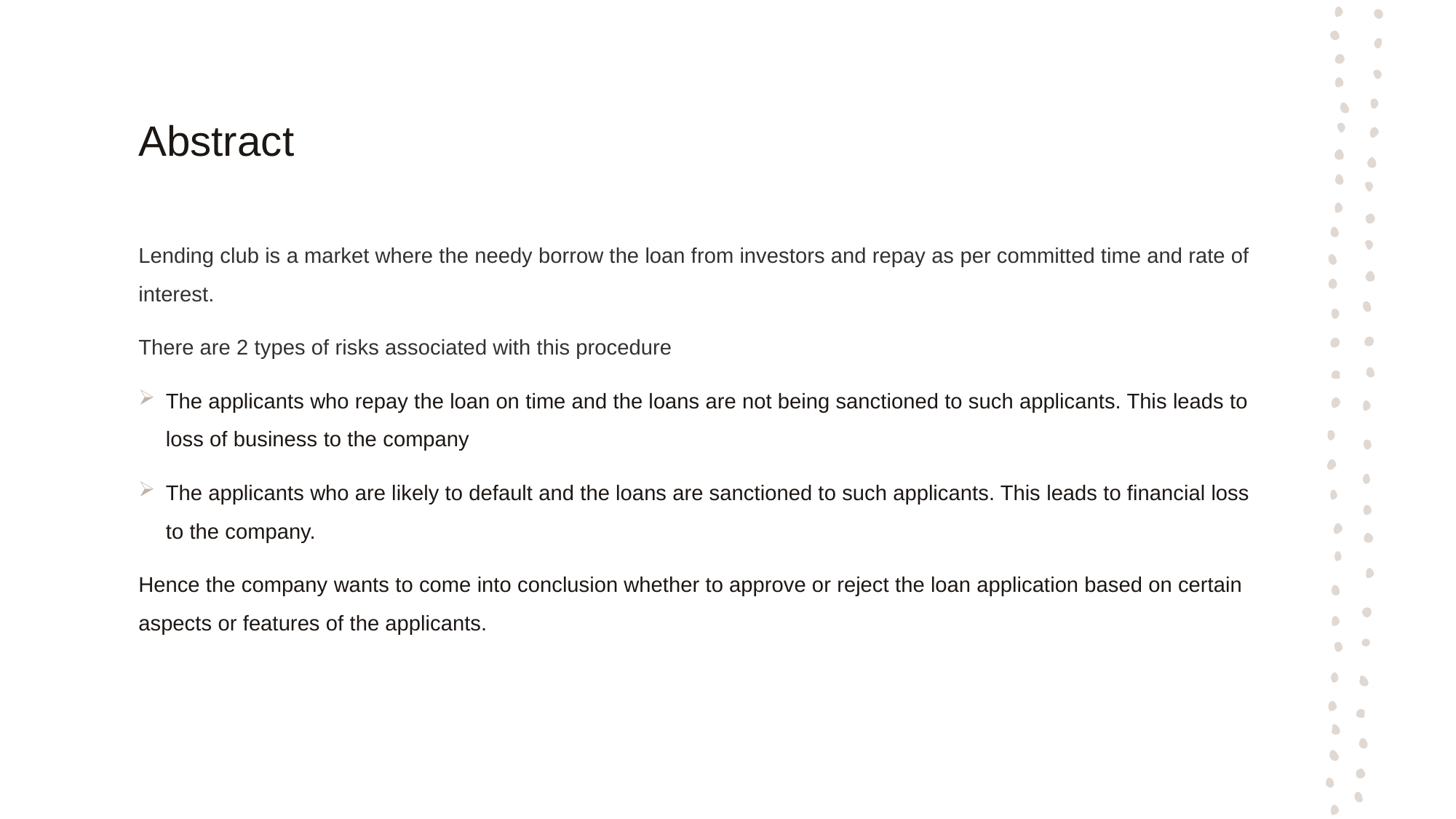

# Abstract
Lending club is a market where the needy borrow the loan from investors and repay as per committed time and rate of interest.
There are 2 types of risks associated with this procedure
The applicants who repay the loan on time and the loans are not being sanctioned to such applicants. This leads to loss of business to the company
The applicants who are likely to default and the loans are sanctioned to such applicants. This leads to financial loss to the company.
Hence the company wants to come into conclusion whether to approve or reject the loan application based on certain aspects or features of the applicants.